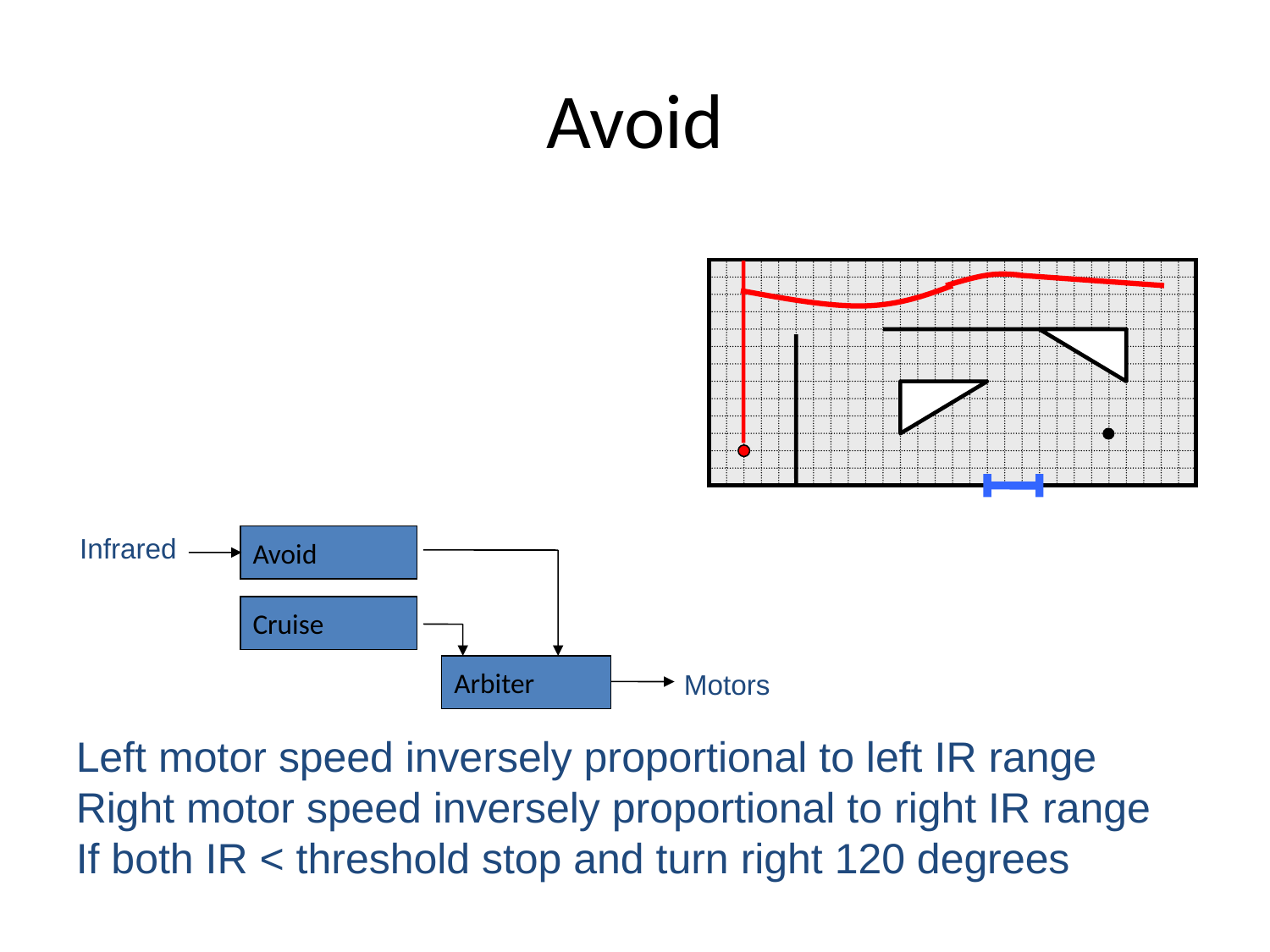

# Avoid

Infrared
Avoid

Cruise

Arbiter
Motors

Left motor speed inversely proportional to left IR range
Right motor speed inversely proportional to right IR range
If both IR < threshold stop and turn right 120 degrees